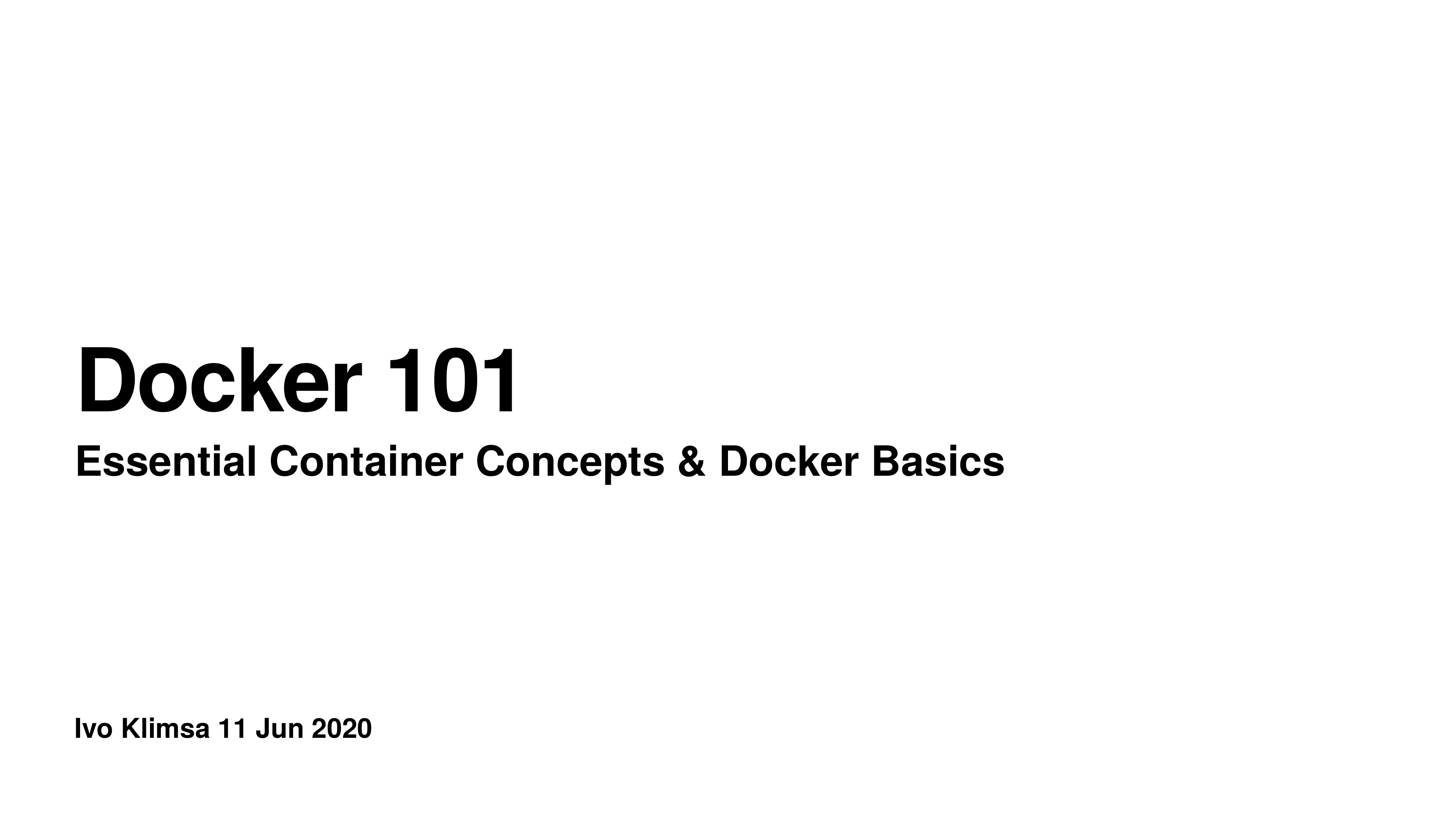

# Docker 101
Essential Container Concepts & Docker Basics
Ivo Klimsa 11 Jun 2020